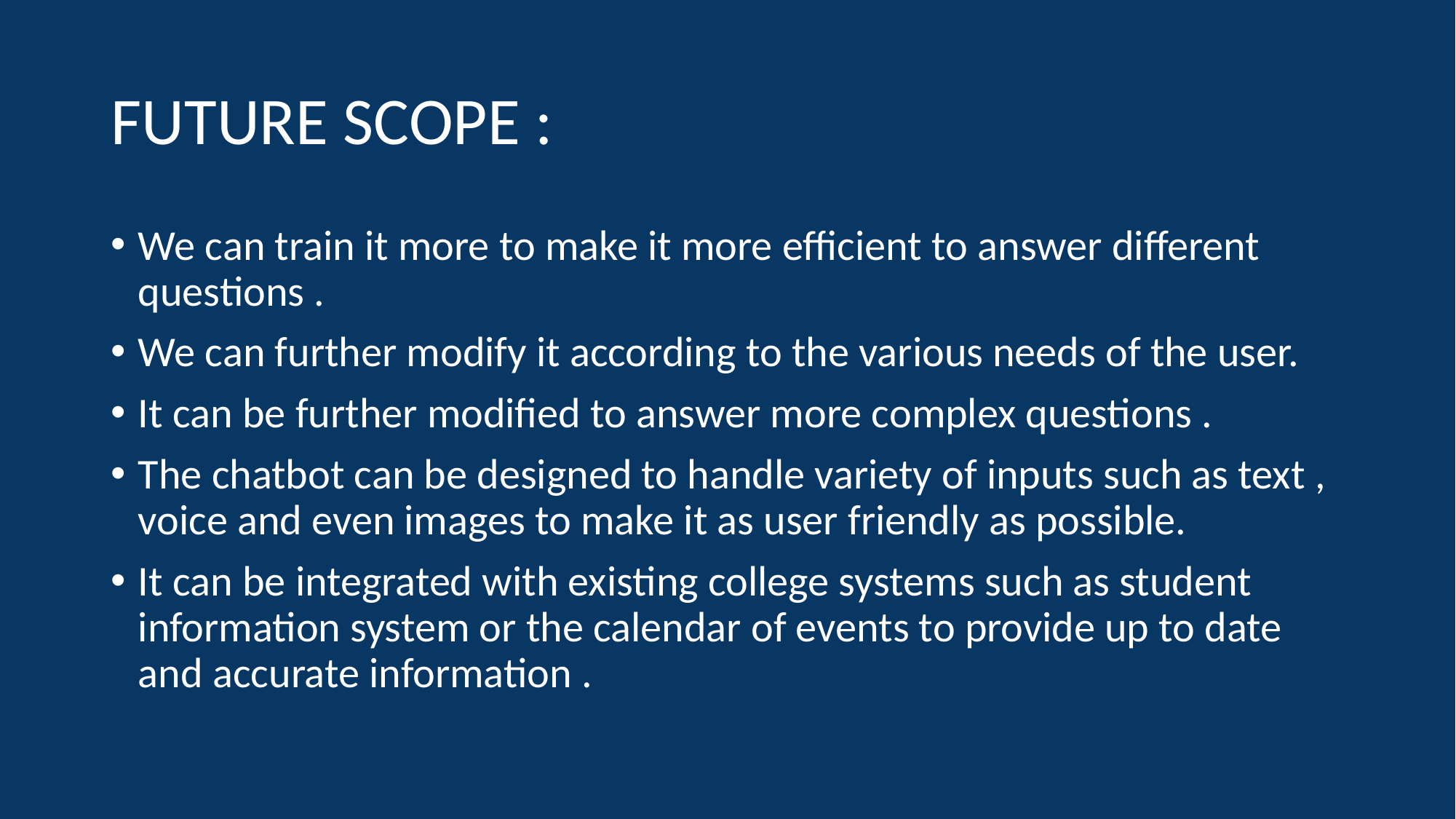

# FUTURE SCOPE :
We can train it more to make it more efficient to answer different questions .
We can further modify it according to the various needs of the user.
It can be further modified to answer more complex questions .
The chatbot can be designed to handle variety of inputs such as text , voice and even images to make it as user friendly as possible.
It can be integrated with existing college systems such as student information system or the calendar of events to provide up to date and accurate information .